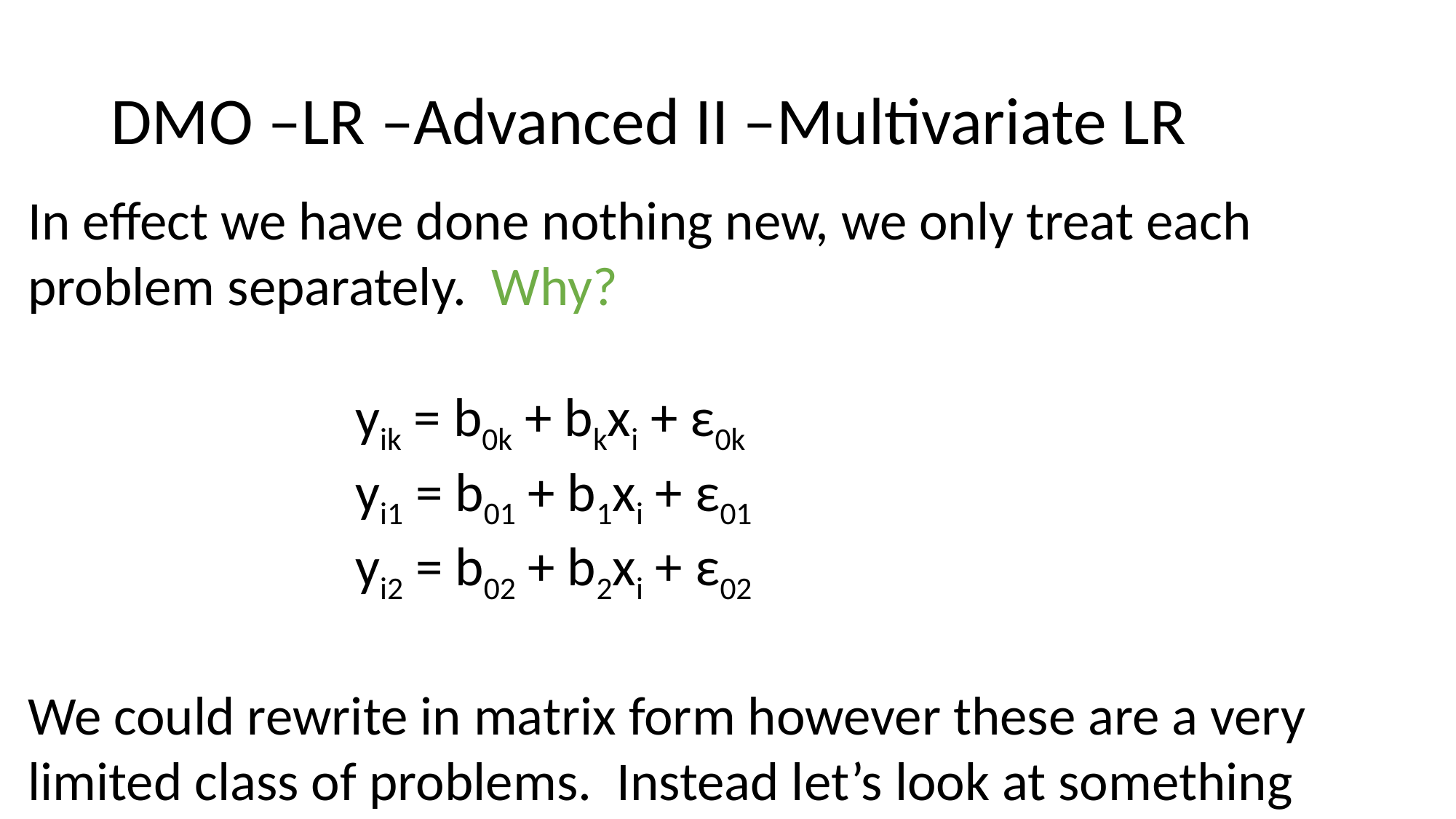

# DMO –LR –Advanced II –Multivariate LR
In effect we have done nothing new, we only treat each problem separately.  Why?

			yik = b0k + bkxi + ε0k
			yi1 = b01 + b1xi + ε01
			yi2 = b02 + b2xi + ε02

We could rewrite in matrix form however these are a very limited class of problems.  Instead let’s look at something more realistic.